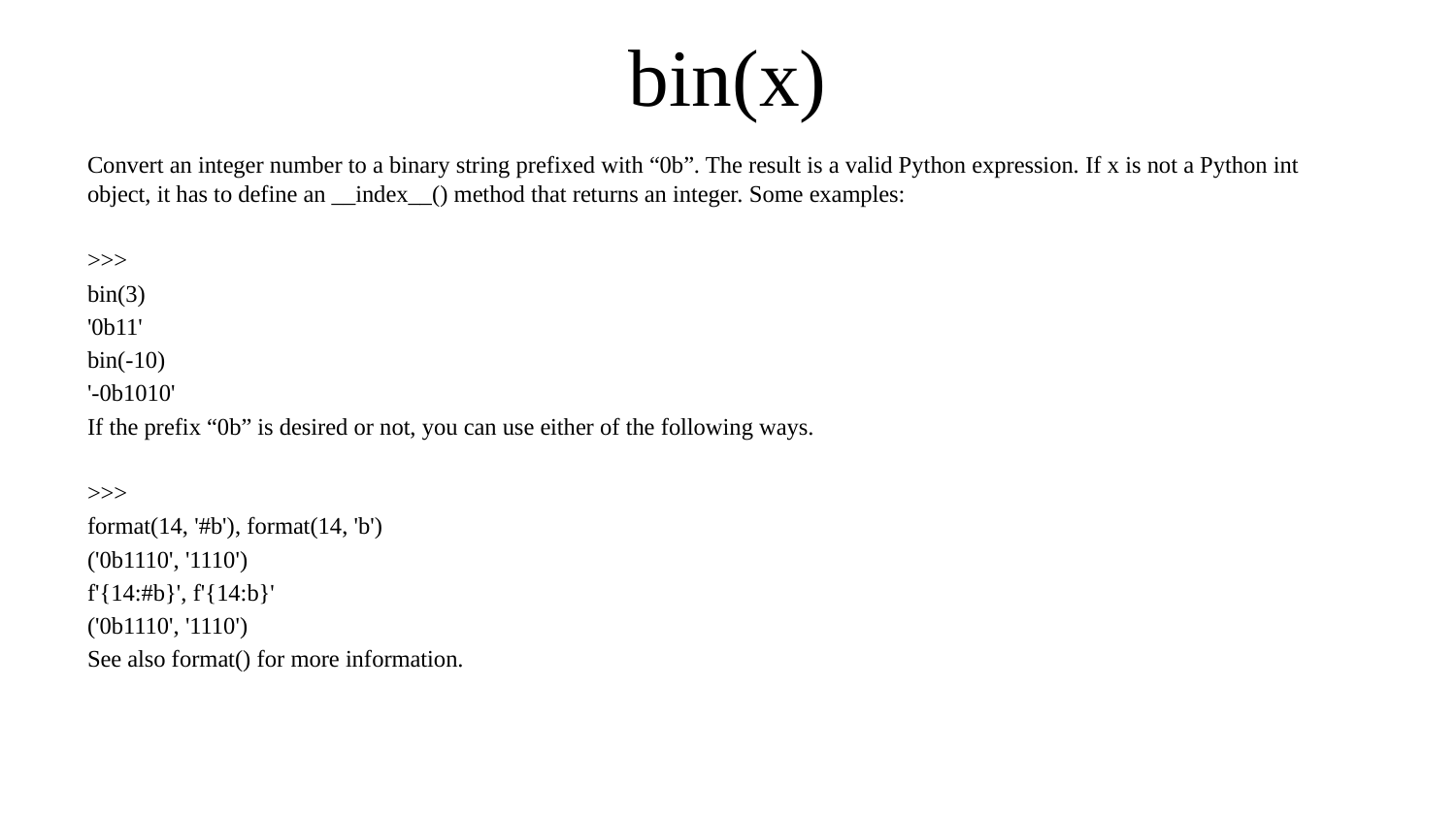

# bin(x)
Convert an integer number to a binary string prefixed with “0b”. The result is a valid Python expression. If x is not a Python int object, it has to define an __index__() method that returns an integer. Some examples:

>>>
bin(3)
'0b11'
bin(-10)
'-0b1010'
If the prefix “0b” is desired or not, you can use either of the following ways.

>>>
format(14, '#b'), format(14, 'b')
('0b1110', '1110')
f'{14:#b}', f'{14:b}'
('0b1110', '1110')
See also format() for more information.